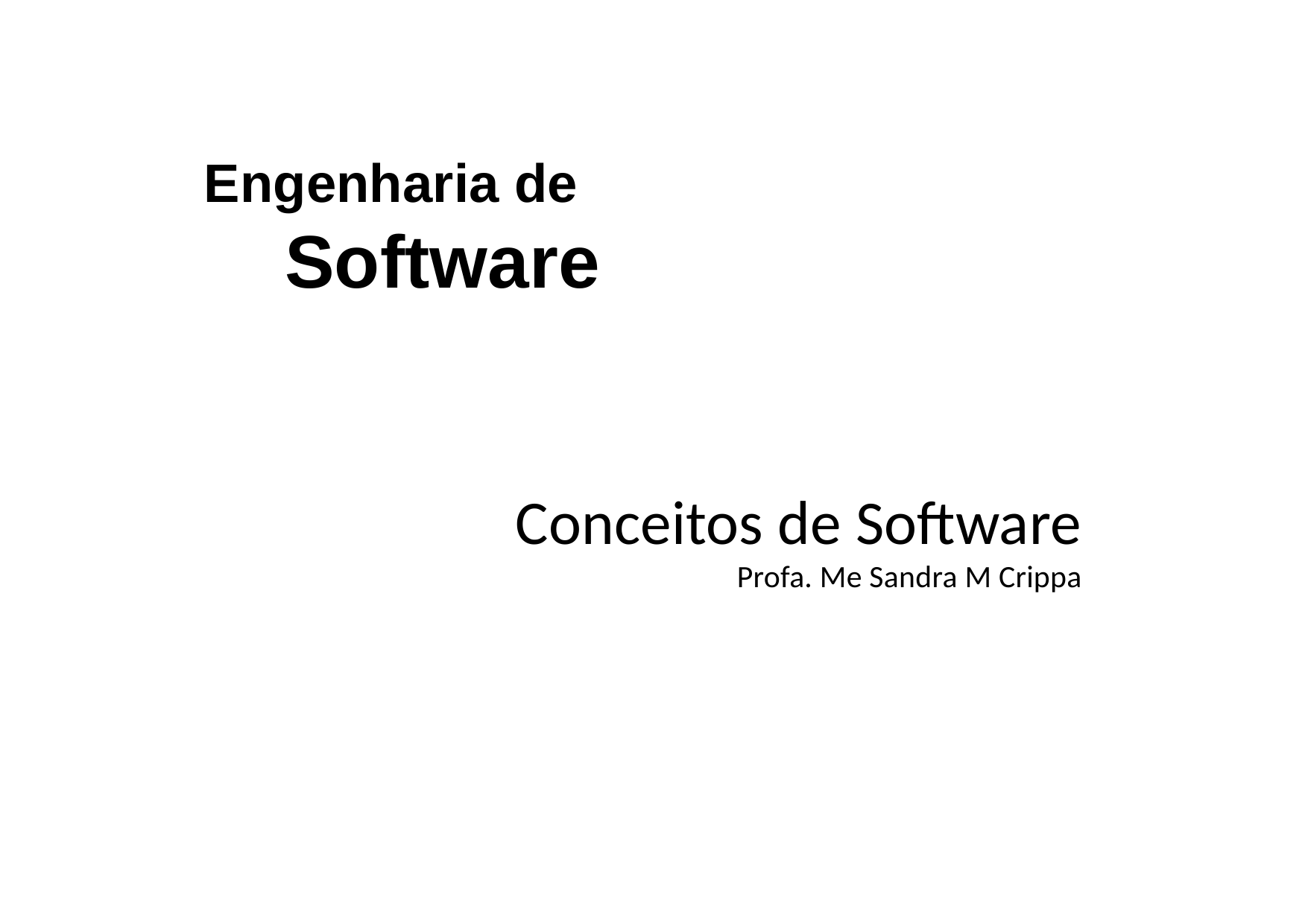

Engenharia de
Software
Conceitos de Software
Profa. Me Sandra M Crippa